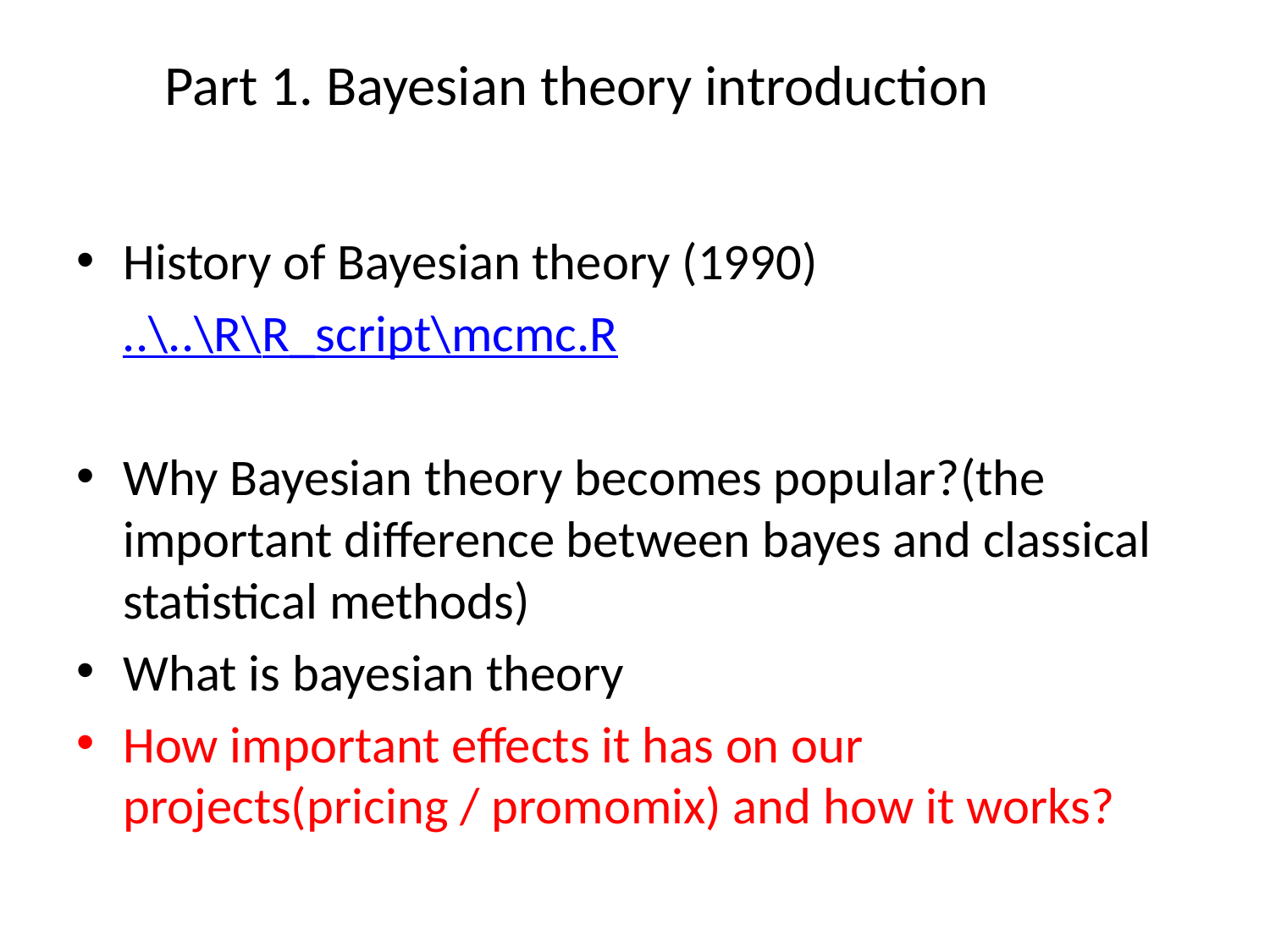

Part 1. Bayesian theory introduction
History of Bayesian theory (1990)
    ..\..\R\R_script\mcmc.R

Why Bayesian theory becomes popular?(the important difference between bayes and classical statistical methods)
What is bayesian theory
How important effects it has on our projects(pricing / promomix) and how it works?